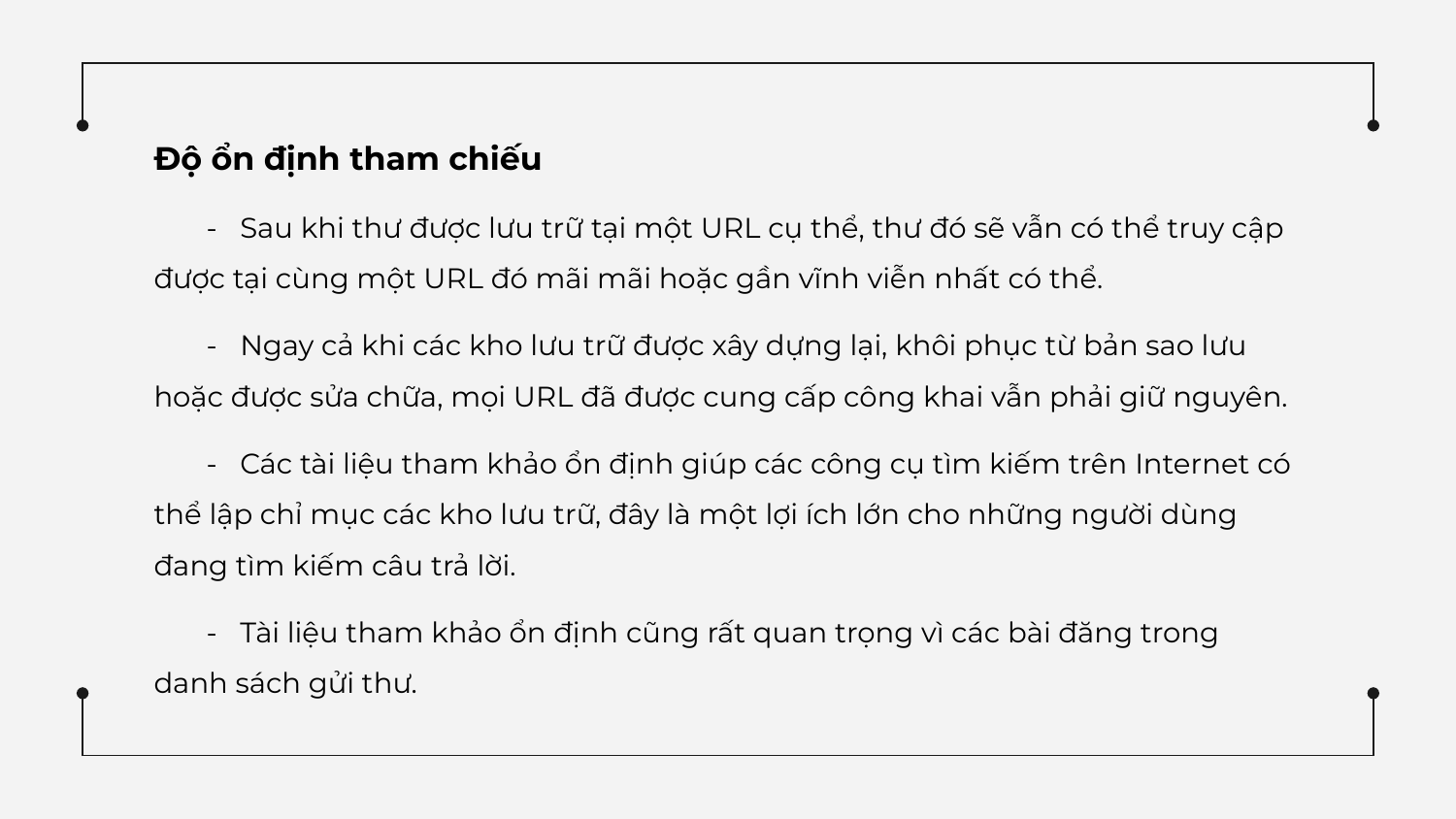

Độ ổn định tham chiếu
       -   Sau khi thư được lưu trữ tại một URL cụ thể, thư đó sẽ vẫn có thể truy cập được tại cùng một URL đó mãi mãi hoặc gần vĩnh viễn nhất có thể.
       -   Ngay cả khi các kho lưu trữ được xây dựng lại, khôi phục từ bản sao lưu hoặc được sửa chữa, mọi URL đã được cung cấp công khai vẫn phải giữ nguyên.
       -   Các tài liệu tham khảo ổn định giúp các công cụ tìm kiếm trên Internet có thể lập chỉ mục các kho lưu trữ, đây là một lợi ích lớn cho những người dùng đang tìm kiếm câu trả lời.
       -   Tài liệu tham khảo ổn định cũng rất quan trọng vì các bài đăng trong danh sách gửi thư.